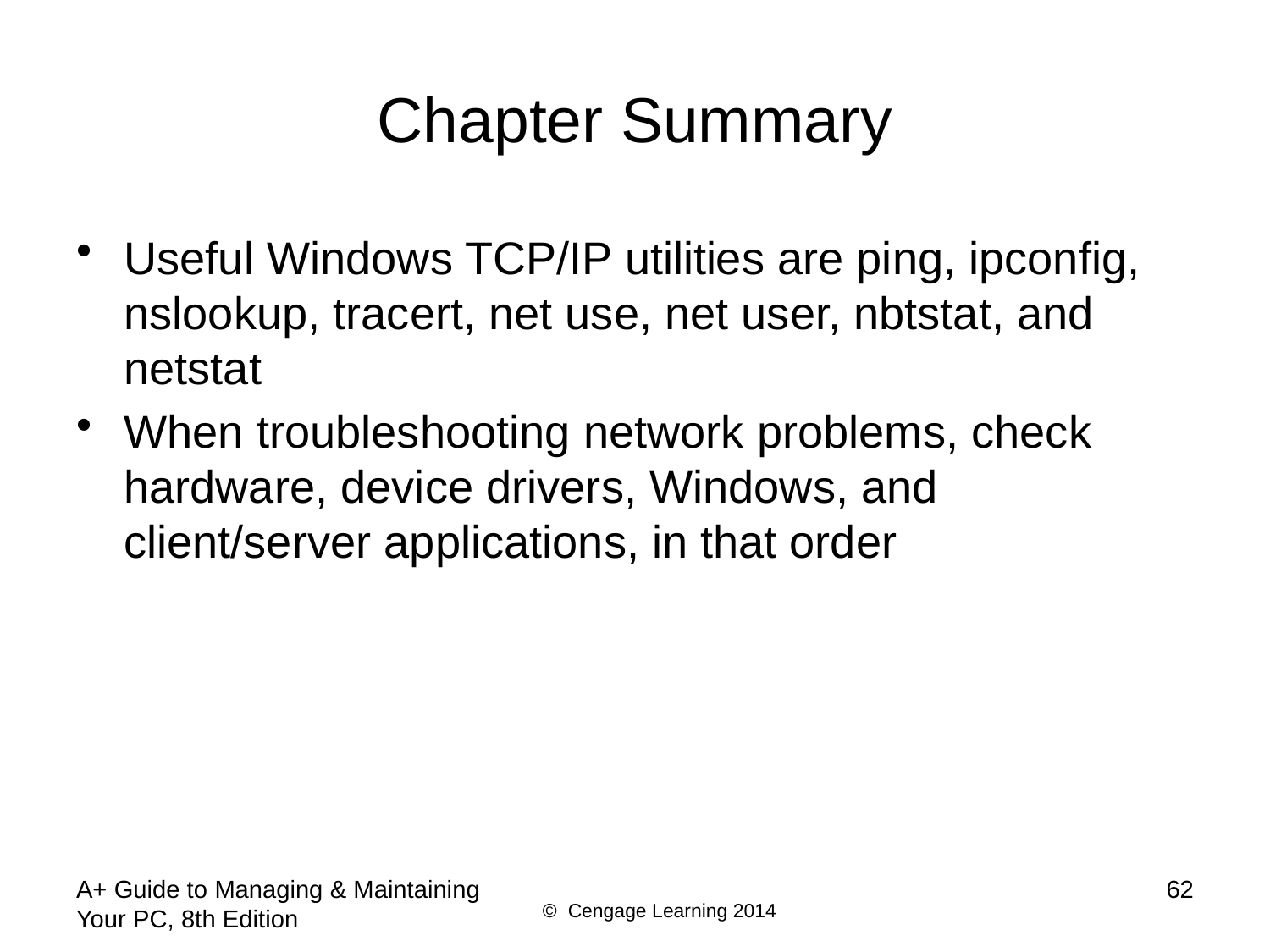

# Chapter Summary
Useful Windows TCP/IP utilities are ping, ipconfig, nslookup, tracert, net use, net user, nbtstat, and netstat
When troubleshooting network problems, check hardware, device drivers, Windows, and client/server applications, in that order
A+ Guide to Managing & Maintaining Your PC, 8th Edition
62